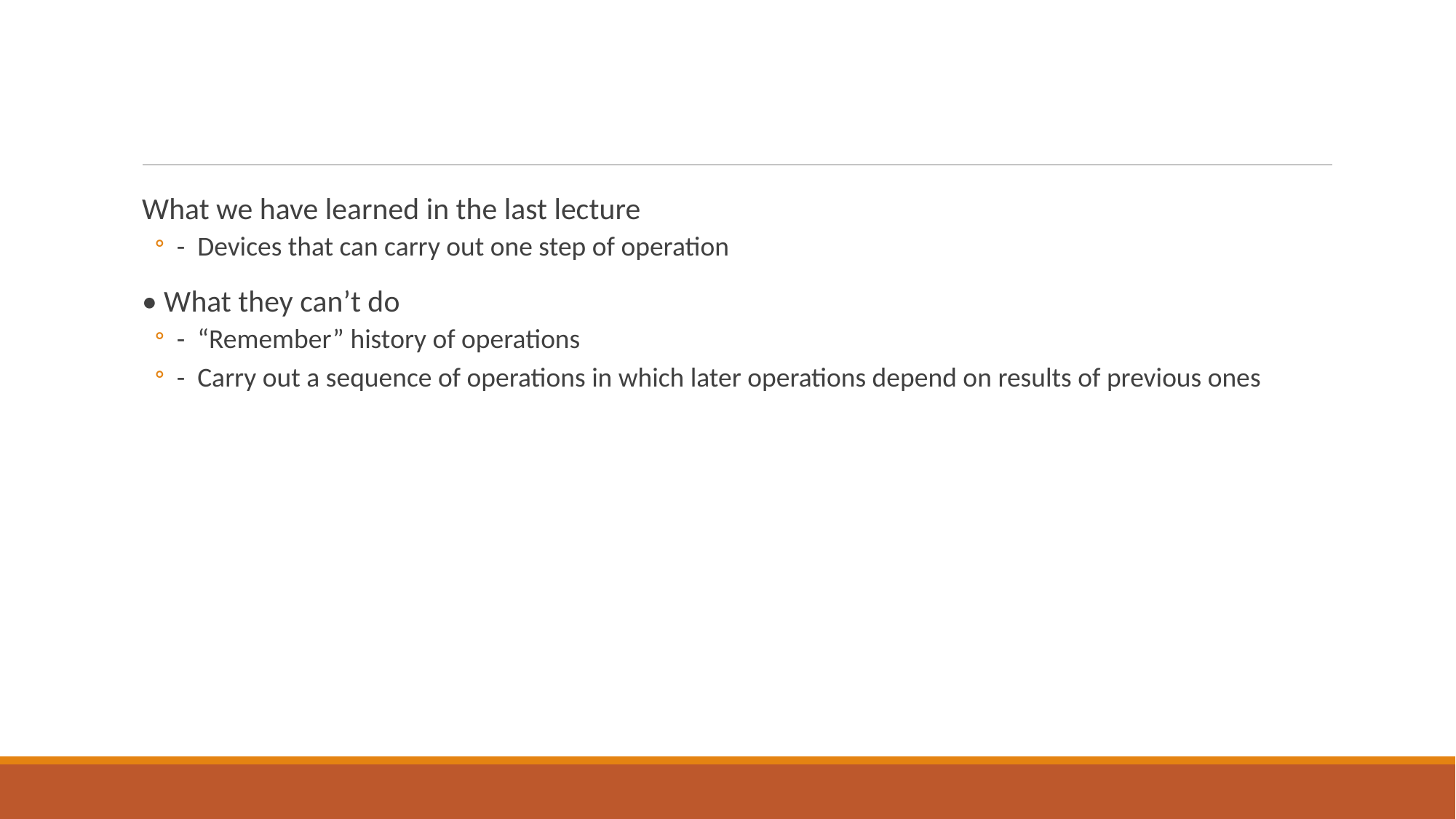

#
What we have learned in the last lecture
-  Devices that can carry out one step of operation
• What they can’t do
-  “Remember” history of operations
-  Carry out a sequence of operations in which later operations depend on results of previous ones